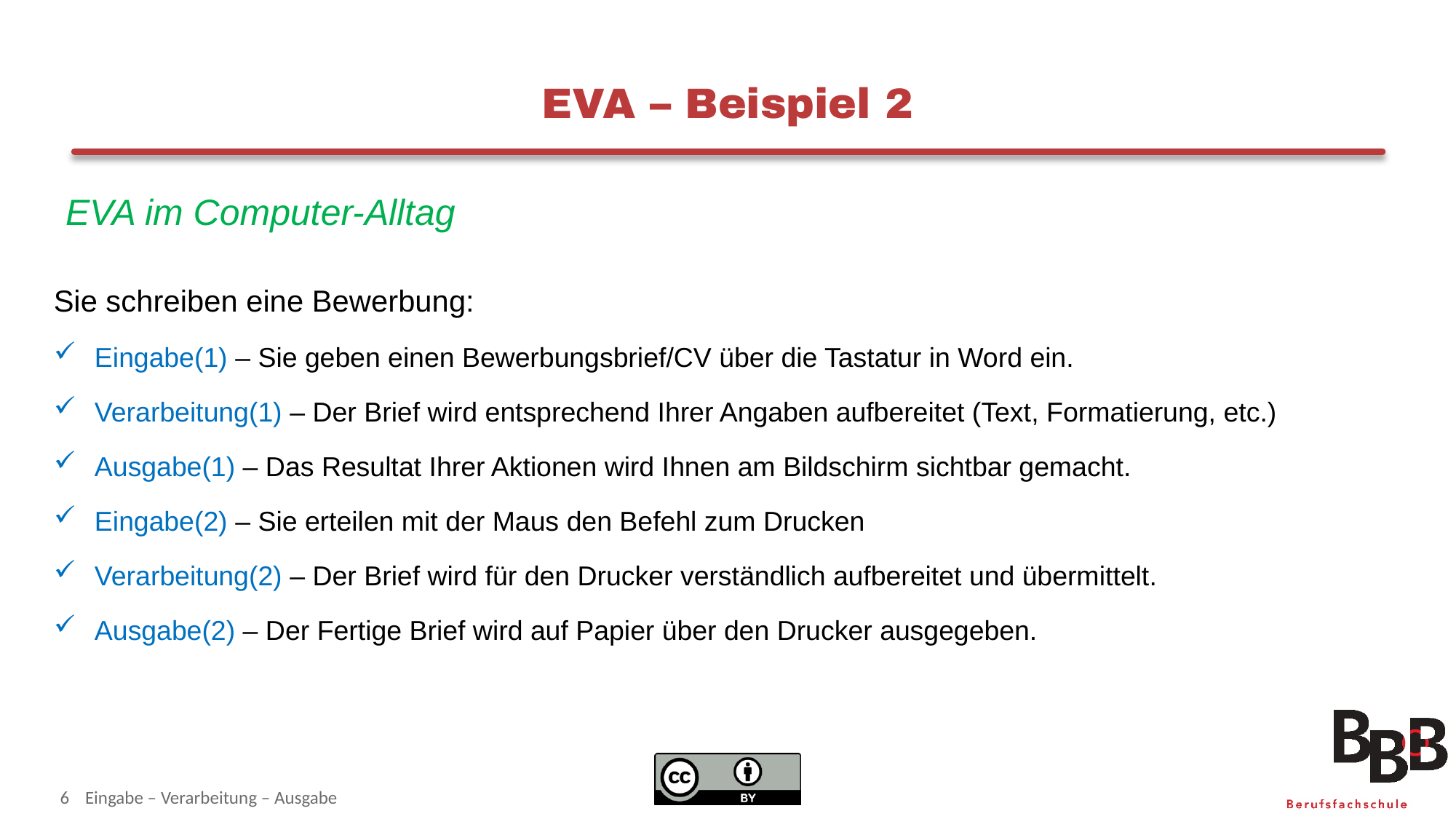

# EVA – Beispiel 2
EVA im Computer-Alltag
Sie schreiben eine Bewerbung:
Eingabe(1) – Sie geben einen Bewerbungsbrief/CV über die Tastatur in Word ein.
Verarbeitung(1) – Der Brief wird entsprechend Ihrer Angaben aufbereitet (Text, Formatierung, etc.)
Ausgabe(1) – Das Resultat Ihrer Aktionen wird Ihnen am Bildschirm sichtbar gemacht.
Eingabe(2) – Sie erteilen mit der Maus den Befehl zum Drucken
Verarbeitung(2) – Der Brief wird für den Drucker verständlich aufbereitet und übermittelt.
Ausgabe(2) – Der Fertige Brief wird auf Papier über den Drucker ausgegeben.

6
Eingabe – Verarbeitung – Ausgabe